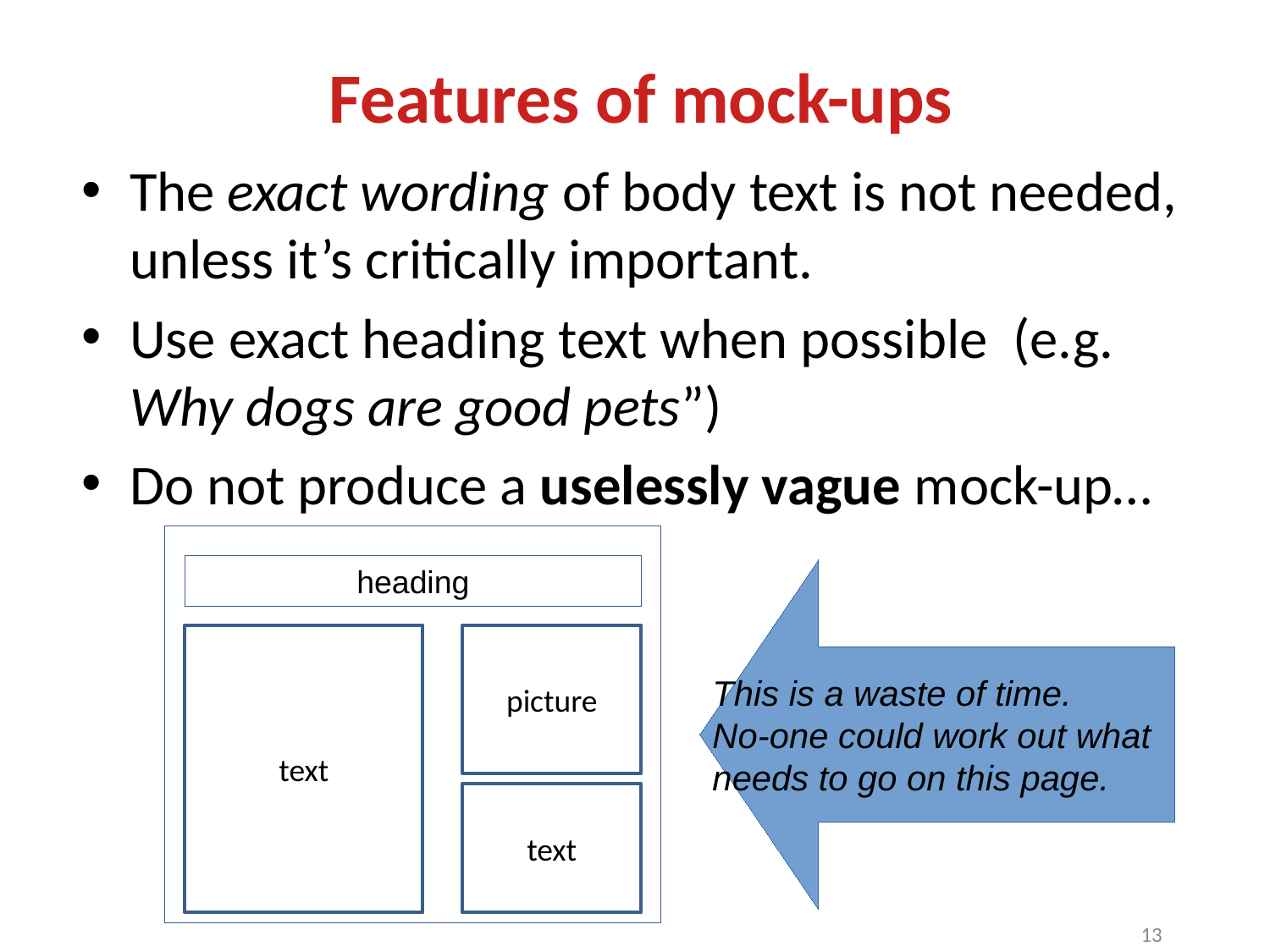

Features of mock-ups
# The exact wording of body text is not needed, unless it’s critically important.
Use exact heading text when possible  (e.g. Why dogs are good pets”)
Do not produce a uselessly vague mock-up…

heading
text
picture
text
This is a waste of time.
No-one could work out what needs to go on this page.
13